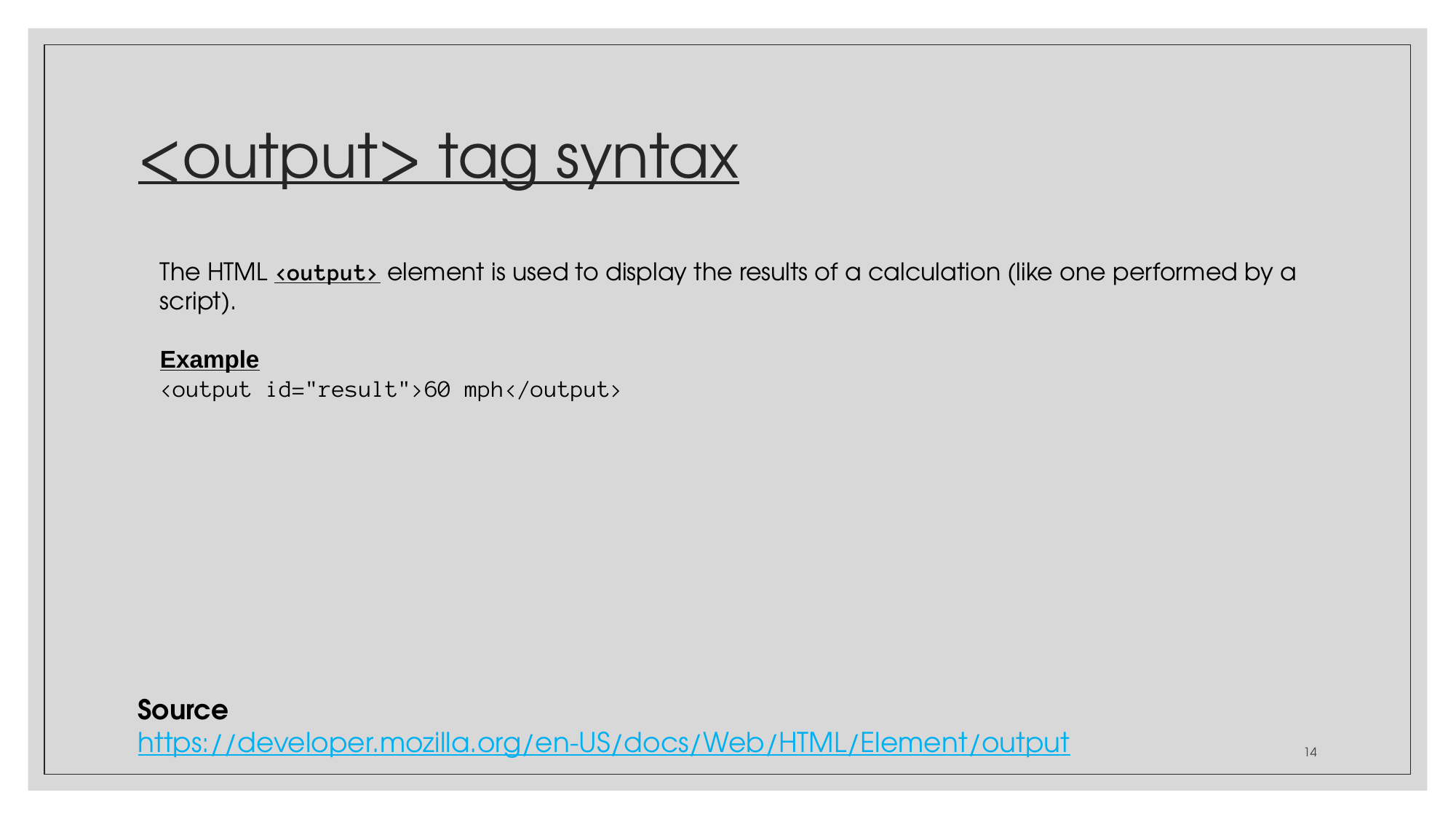

# <output> tag syntax
The HTML <output> element is used to display the results of a calculation (like one performed by a script).

Example
<output id="result">60 mph</output>
Source
https://developer.mozilla.org/en-US/docs/Web/HTML/Element/output
14